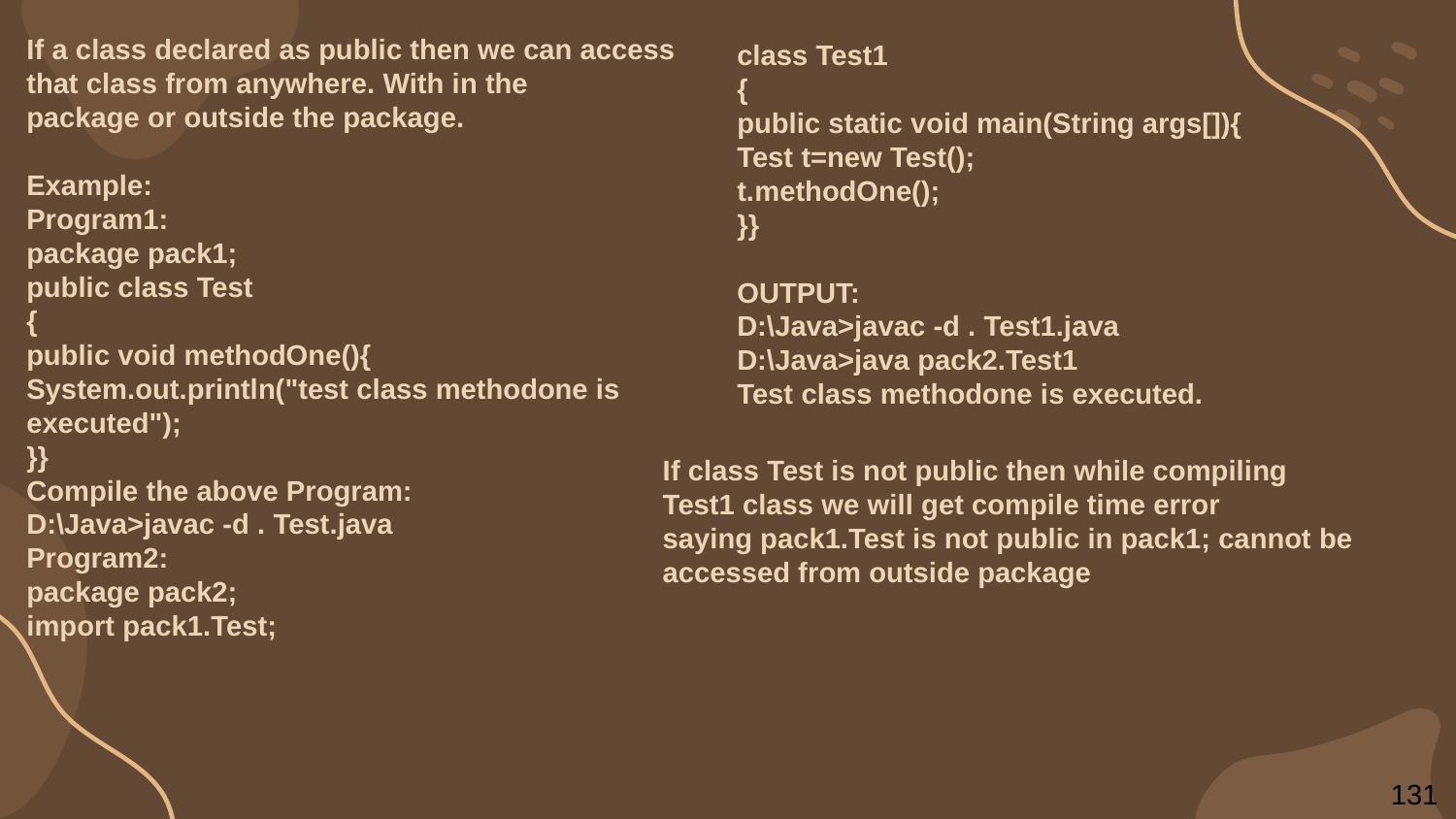

If a class declared as public then we can access that class from anywhere. With in the
package or outside the package.

Example:
Program1:
package pack1;
public class Test
{
public void methodOne(){
System.out.println("test class methodone is executed");
}}
Compile the above Program:
D:\Java>javac -d . Test.java
Program2:
package pack2;
import pack1.Test;

class Test1
{
public static void main(String args[]){
Test t=new Test();
t.methodOne();
}}

OUTPUT:
D:\Java>javac -d . Test1.java
D:\Java>java pack2.Test1
Test class methodone is executed.
If class Test is not public then while compiling Test1 class we will get compile time error
saying pack1.Test is not public in pack1; cannot be accessed from outside package
131